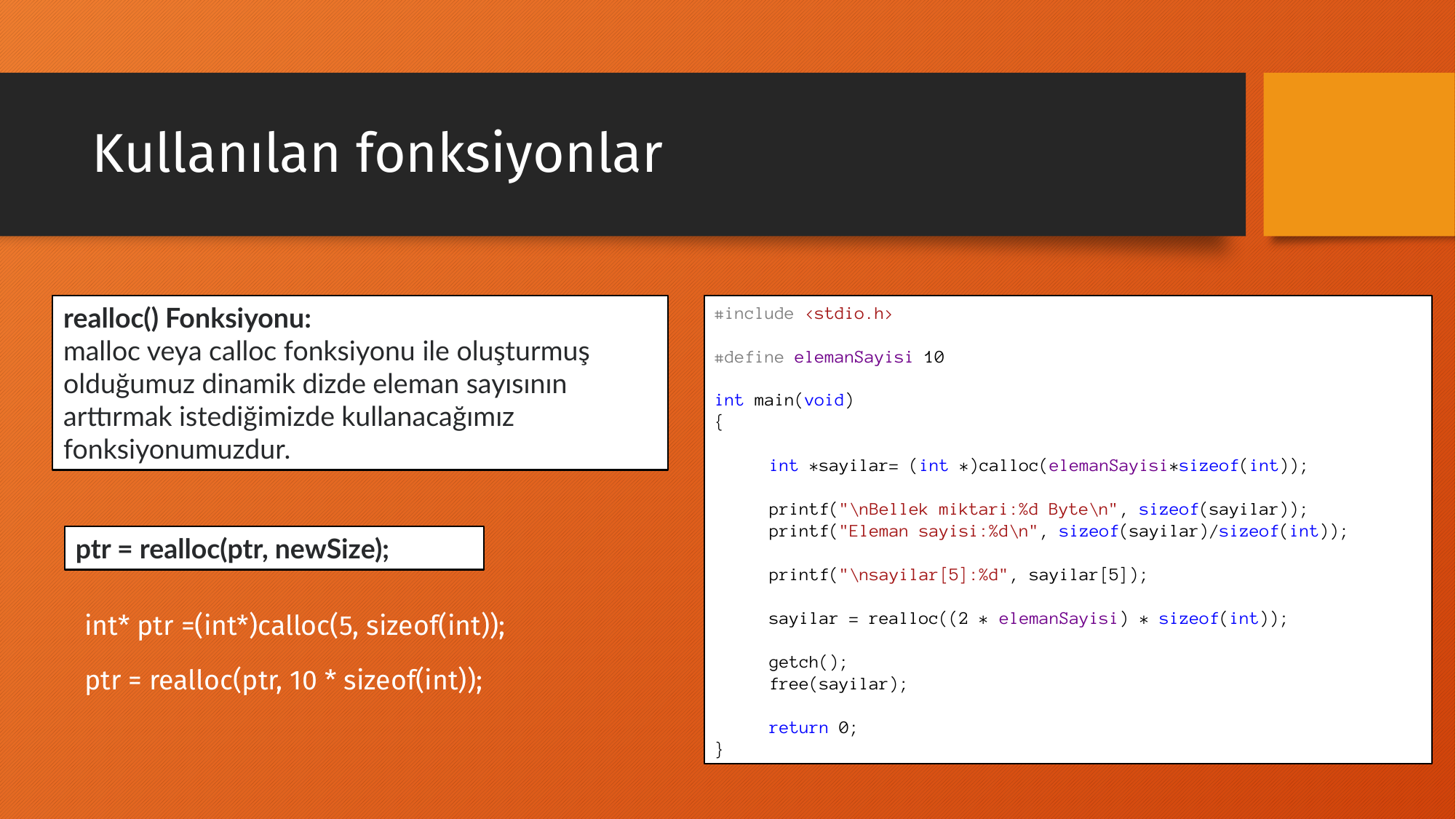

# Kullanılan fonksiyonlar
realloc() Fonksiyonu:
malloc veya calloc fonksiyonu ile oluşturmuş olduğumuz dinamik dizde eleman sayısının arttırmak istediğimizde kullanacağımız fonksiyonumuzdur.
#include <stdio.h>

#define elemanSayisi 10

int main(void)
{

int *sayilar= (int *)calloc(elemanSayisi*sizeof(int));

printf("\nBellek miktari:%d Byte\n", sizeof(sayilar));
printf("Eleman sayisi:%d\n", sizeof(sayilar)/sizeof(int));

printf("\nsayilar[5]:%d", sayilar[5]);

sayilar = realloc((2 * elemanSayisi) * sizeof(int));

getch();
free(sayilar);

return 0;
}
ptr = realloc(ptr, newSize);
int* ptr =(int*)calloc(5, sizeof(int));
ptr = realloc(ptr, 10 * sizeof(int));